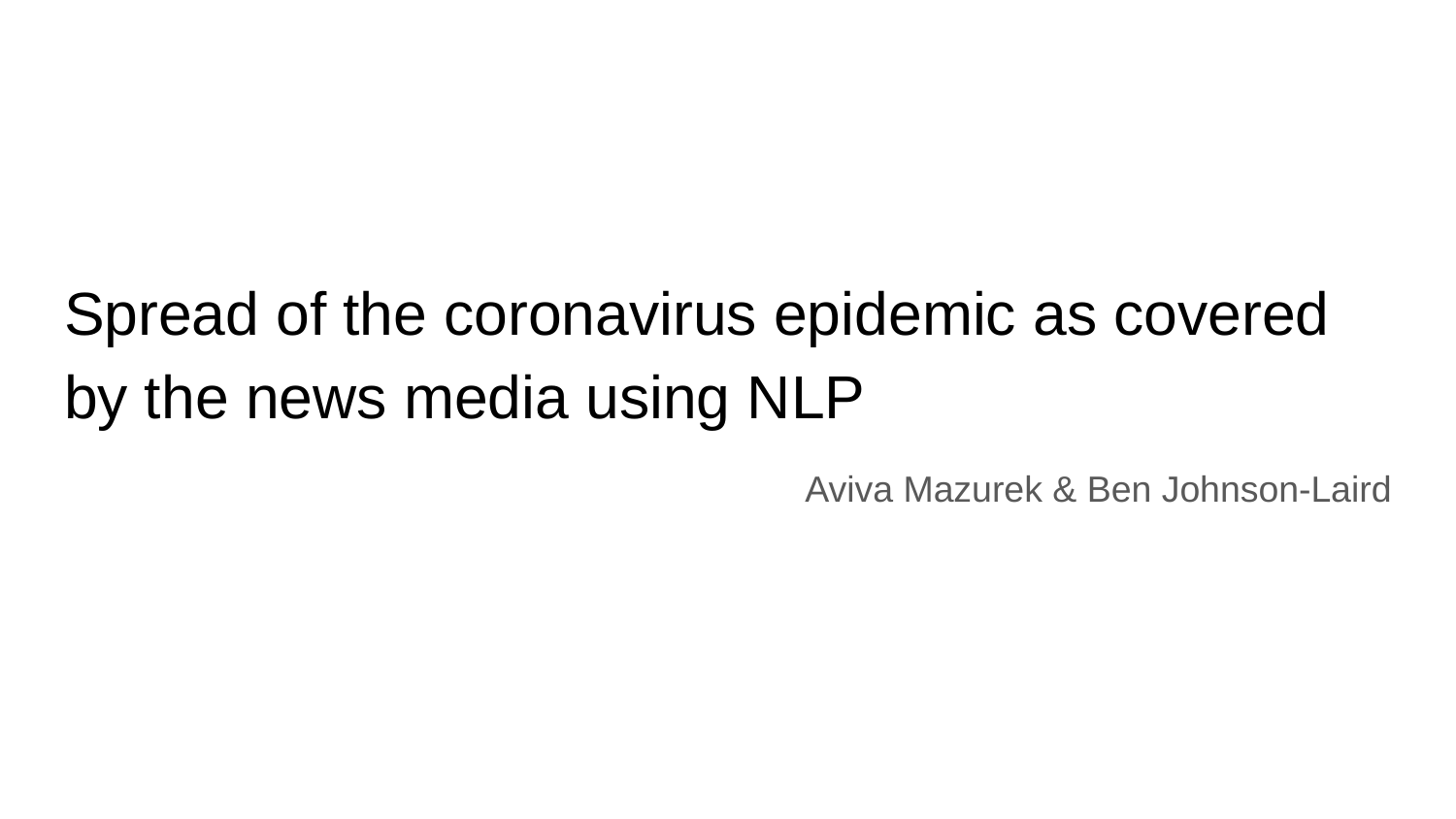

# Spread of the coronavirus epidemic as covered by the news media using NLP
Aviva Mazurek & Ben Johnson-Laird